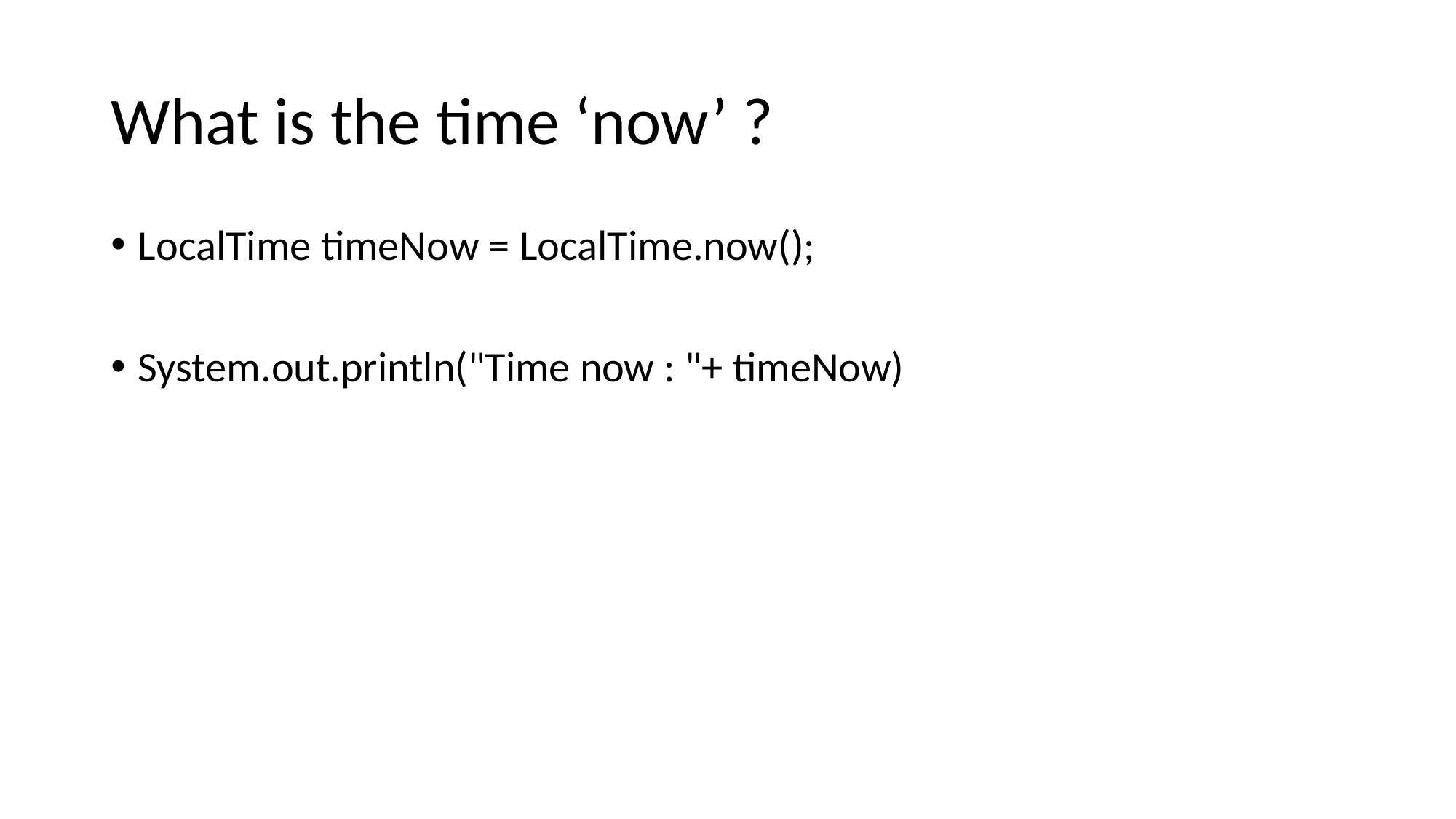

# What is the time ‘now’ ?
LocalTime timeNow = LocalTime.now();

System.out.println("Time now : "+ timeNow)